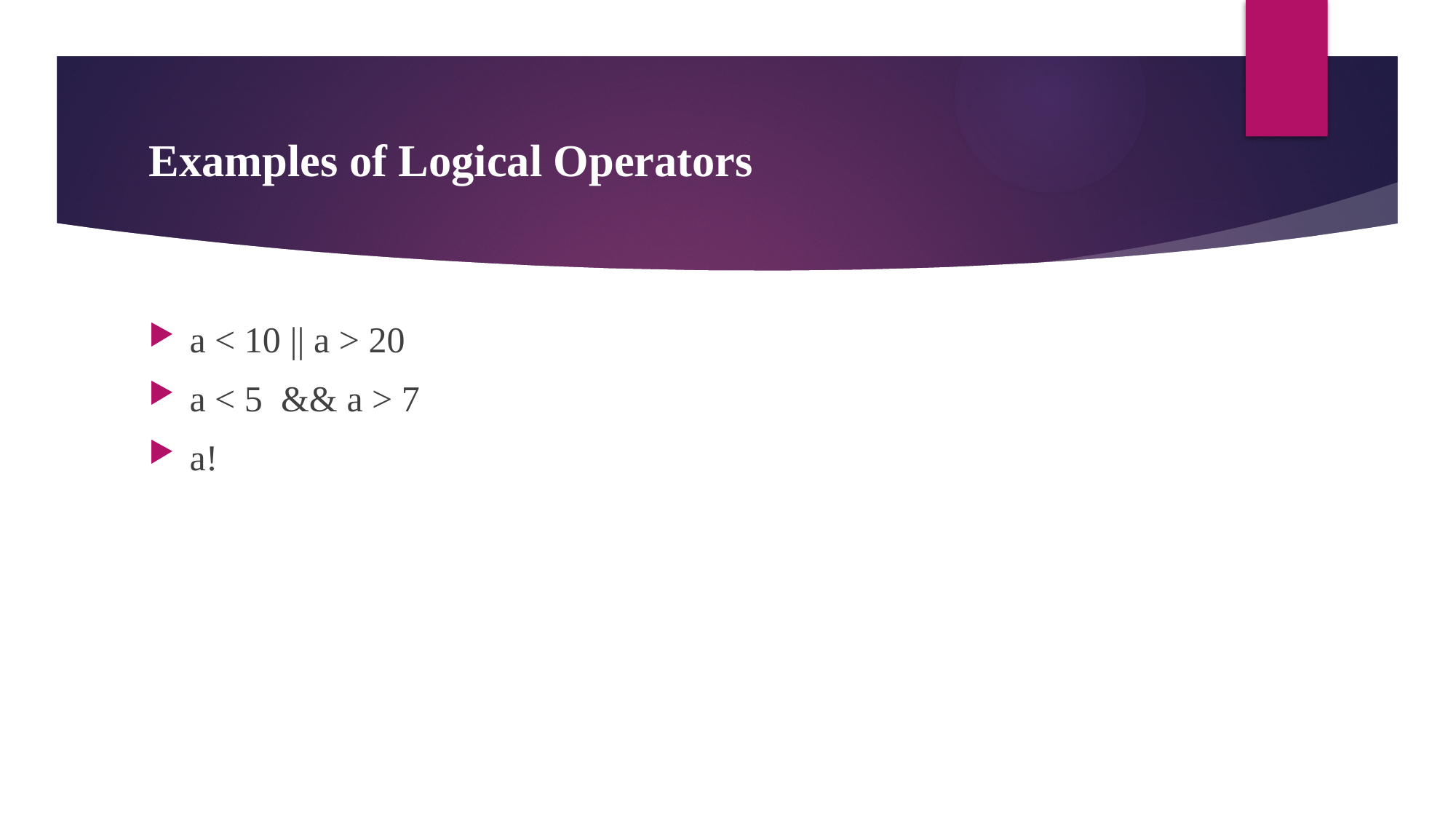

# Examples of Logical Operators
a < 10 || a > 20
a < 5  && a > 7
a!